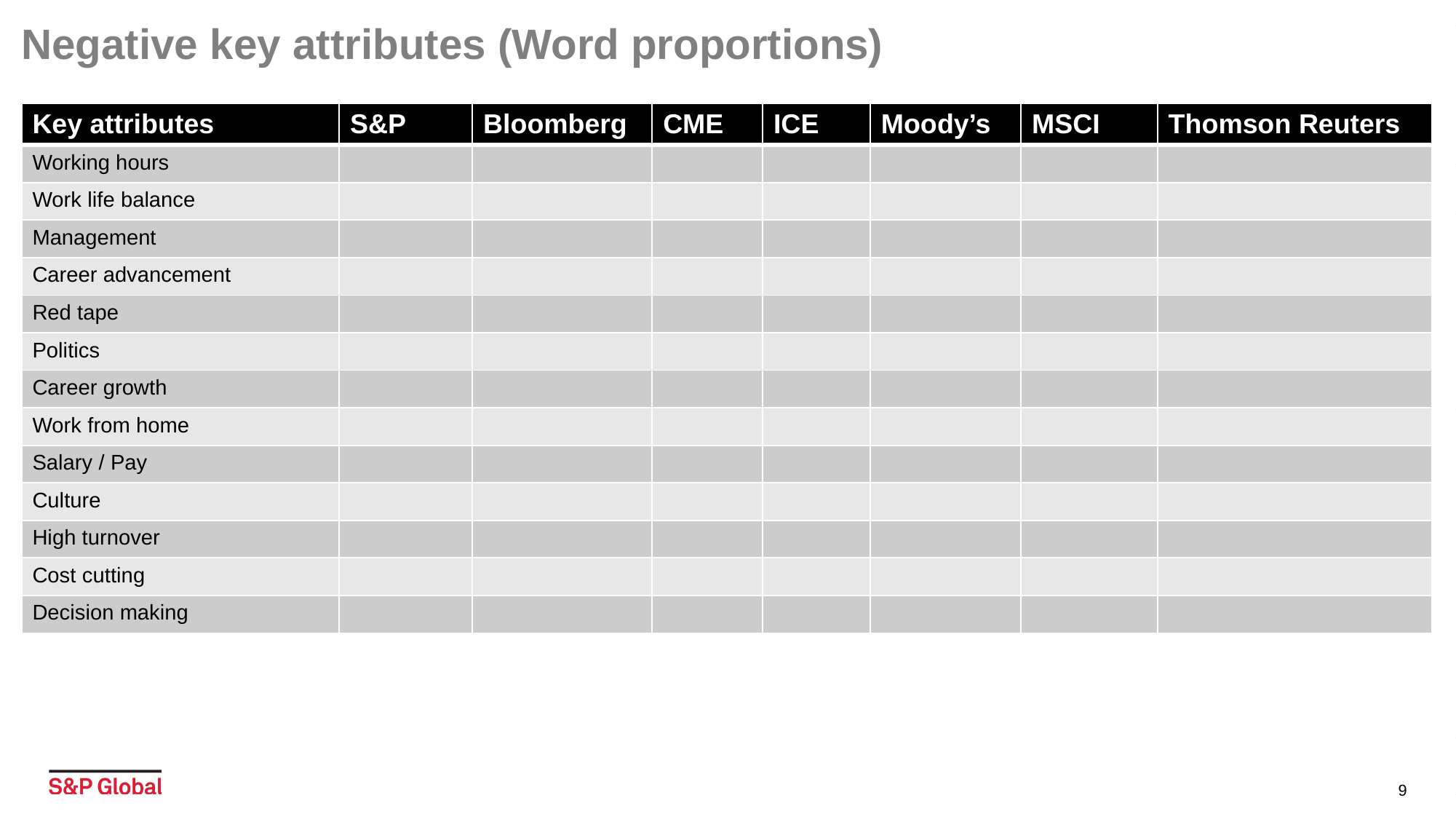

# Negative key attributes (Word proportions)
| Key attributes | S&P | Bloomberg | CME | ICE | Moody’s | MSCI | Thomson Reuters |
| --- | --- | --- | --- | --- | --- | --- | --- |
| Working hours |  |  |  |  |  |  |  |
| Work life balance |  |  |  |  |  |  |  |
| Management |  |  |  |  |  |  |  |
| Career advancement |  |  |  |  |  |  |  |
| Red tape |  |  |  |  |  |  |  |
| Politics |  |  |  |  |  |  |  |
| Career growth |  |  |  |  |  |  |  |
| Work from home |  |  |  |  |  |  |  |
| Salary / Pay |  |  |  |  |  |  |  |
| Culture |  |  |  |  |  |  |  |
| High turnover |  |  |  |  |  |  |  |
| Cost cutting |  |  |  |  |  |  |  |
| Decision making |  |  |  |  |  |  |  |
9